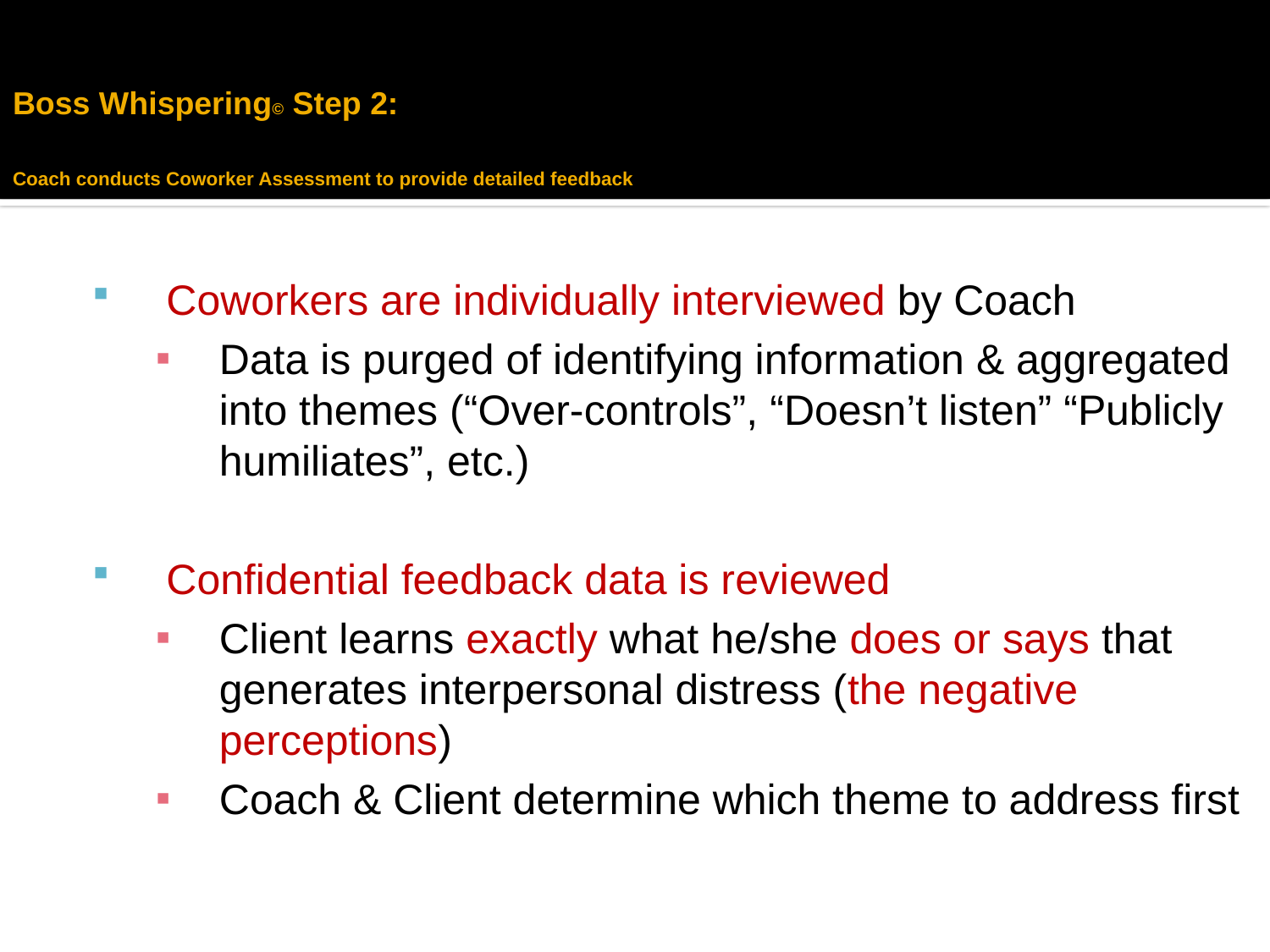

# Boss Whispering© Step 2: Coach conducts Coworker Assessment to provide detailed feedback

Coworkers are individually interviewed by Coach
Data is purged of identifying information & aggregated into themes (“Over-controls”, “Doesn’t listen” “Publicly humiliates”, etc.)

Confidential feedback data is reviewed
Client learns exactly what he/she does or says that generates interpersonal distress (the negative perceptions)
Coach & Client determine which theme to address first